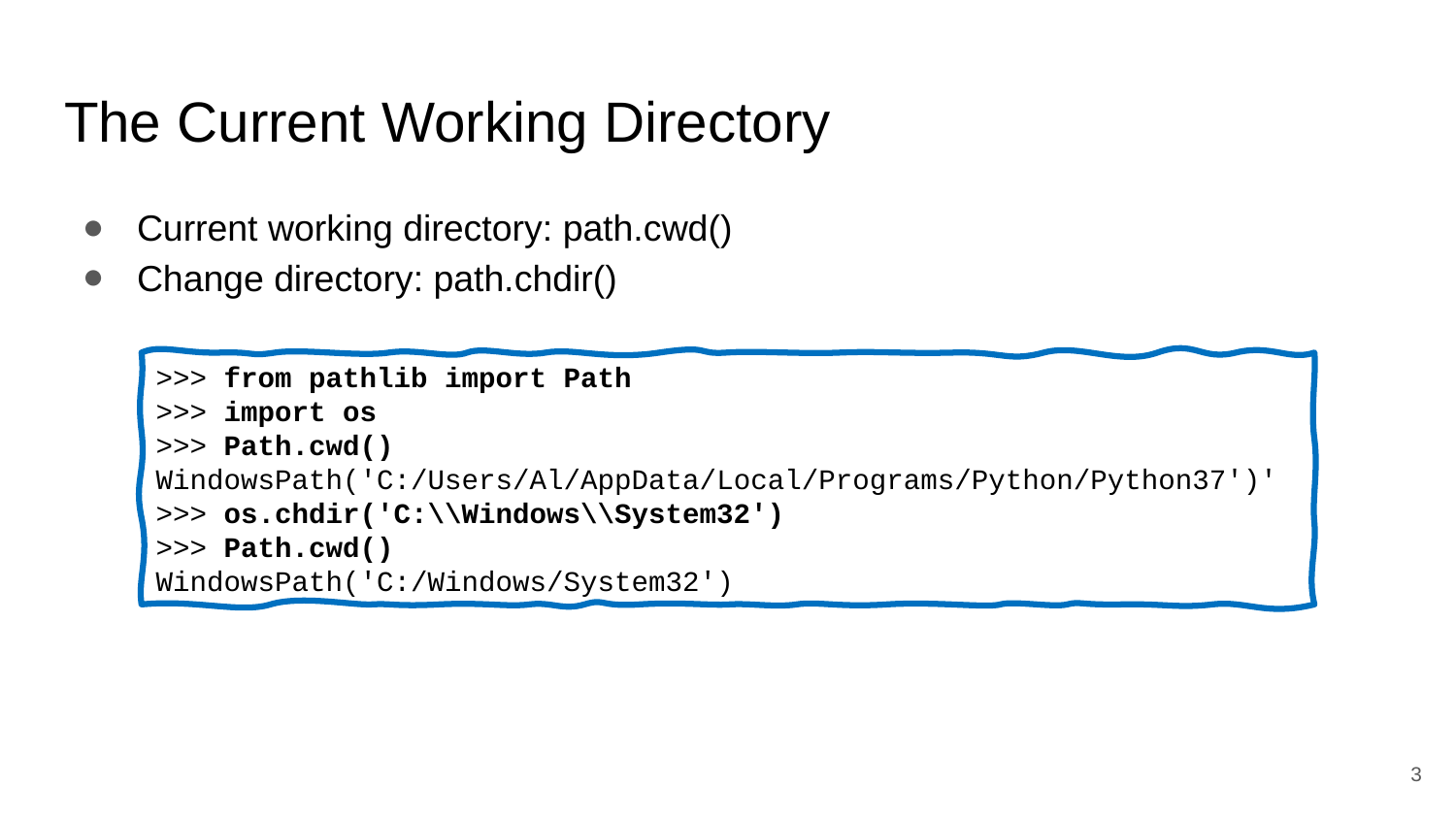

# The Current Working Directory
Current working directory: path.cwd()
Change directory: path.chdir()
>>> from pathlib import Path
>>> import os
>>> Path.cwd()
WindowsPath('C:/Users/Al/AppData/Local/Programs/Python/Python37')'
>>> os.chdir('C:\\Windows\\System32')
>>> Path.cwd()
WindowsPath('C:/Windows/System32')
3